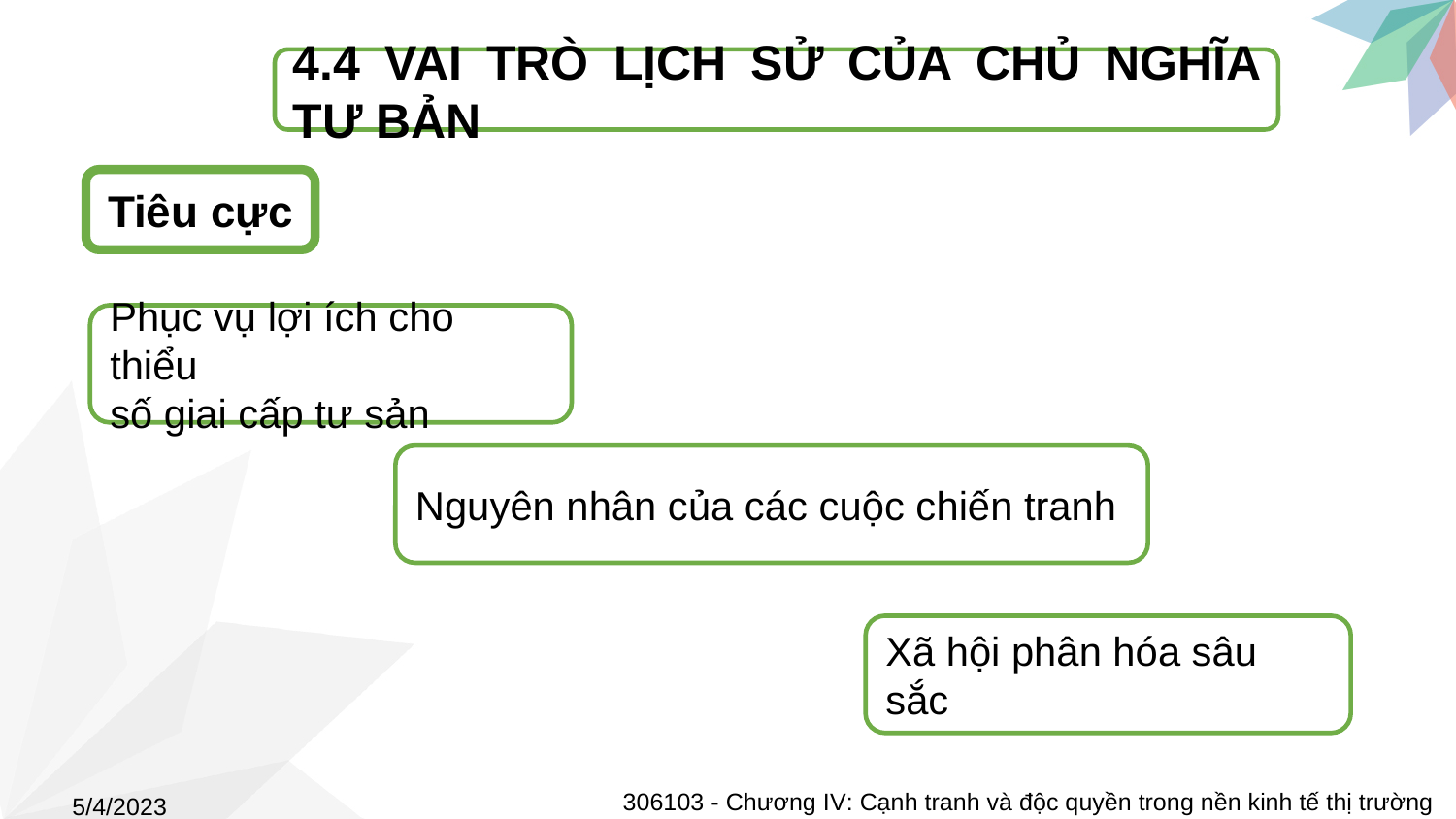

4.4 VAI TRÒ LỊCH SỬ CỦA CHỦ NGHĨA TƯ BẢN
Tiêu cực
Phục vụ lợi ích cho thiểu
số giai cấp tư sản
Nguyên nhân của các cuộc chiến tranh
Xã hội phân hóa sâu sắc
306103 - Chương IV: Cạnh tranh và độc quyền trong nền kinh tế thị trường
5/4/2023